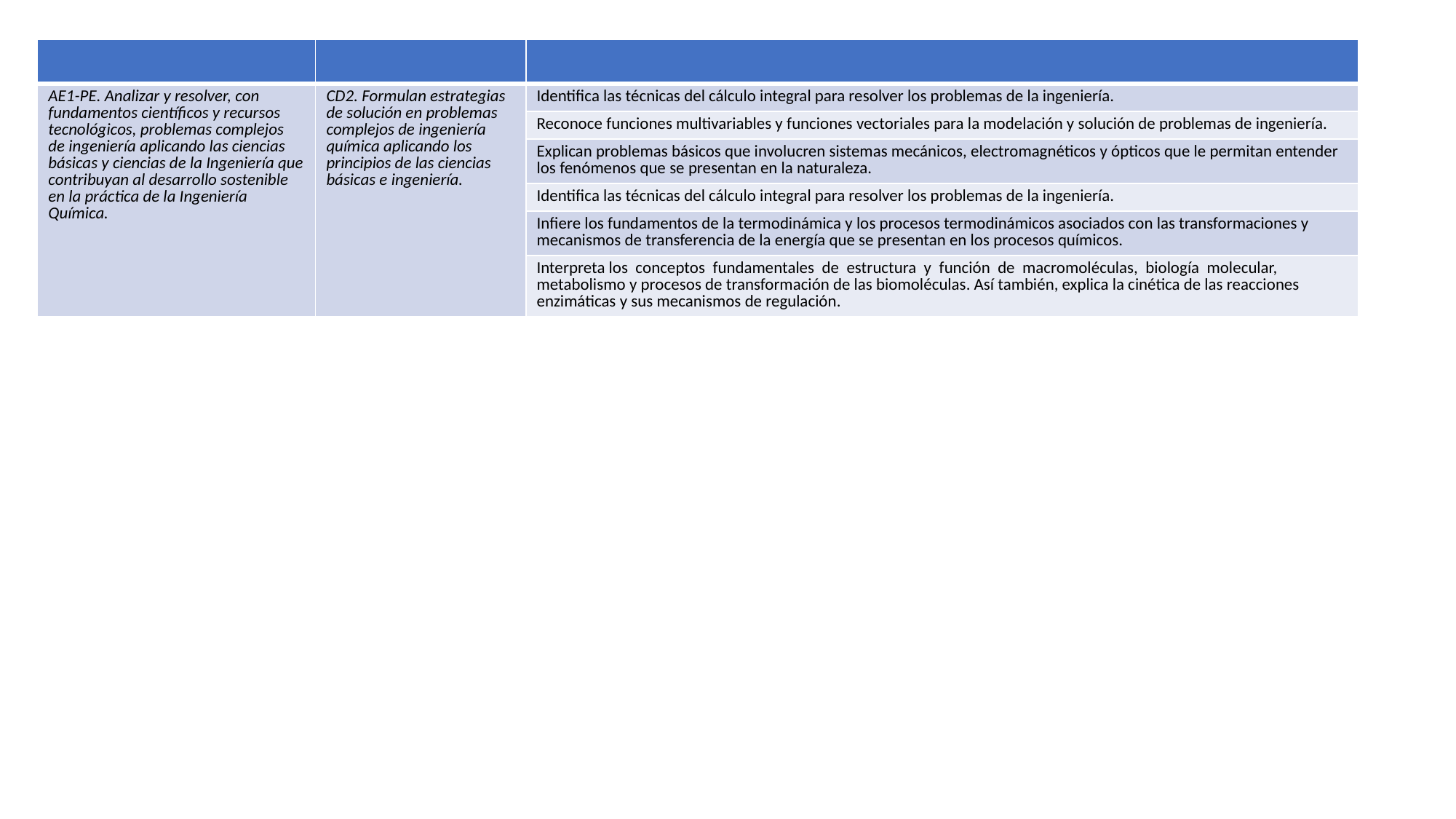

|  |  |  |
| --- | --- | --- |
| AE1-PE. Analizar y resolver, con fundamentos científicos y recursos tecnológicos, problemas complejos de ingeniería aplicando las ciencias básicas y ciencias de la Ingeniería que contribuyan al desarrollo sostenible en la práctica de la Ingeniería Química. | CD2. Formulan estrategias de solución en problemas complejos de ingeniería química aplicando los principios de las ciencias básicas e ingeniería. | Identifica las técnicas del cálculo integral para resolver los problemas de la ingeniería. |
|  |  | Reconoce funciones multivariables y funciones vectoriales para la modelación y solución de problemas de ingeniería. |
|  |  | Explican problemas básicos que involucren sistemas mecánicos, electromagnéticos y ópticos que le permitan entender los fenómenos que se presentan en la naturaleza. |
|  |  | Identifica las técnicas del cálculo integral para resolver los problemas de la ingeniería. |
|  |  | Infiere los fundamentos de la termodinámica y los procesos termodinámicos asociados con las transformaciones y mecanismos de transferencia de la energía que se presentan en los procesos químicos. |
|  |  | Interpreta los conceptos fundamentales de estructura y función de macromoléculas, biología molecular, metabolismo y procesos de transformación de las biomoléculas. Así también, explica la cinética de las reacciones enzimáticas y sus mecanismos de regulación. |